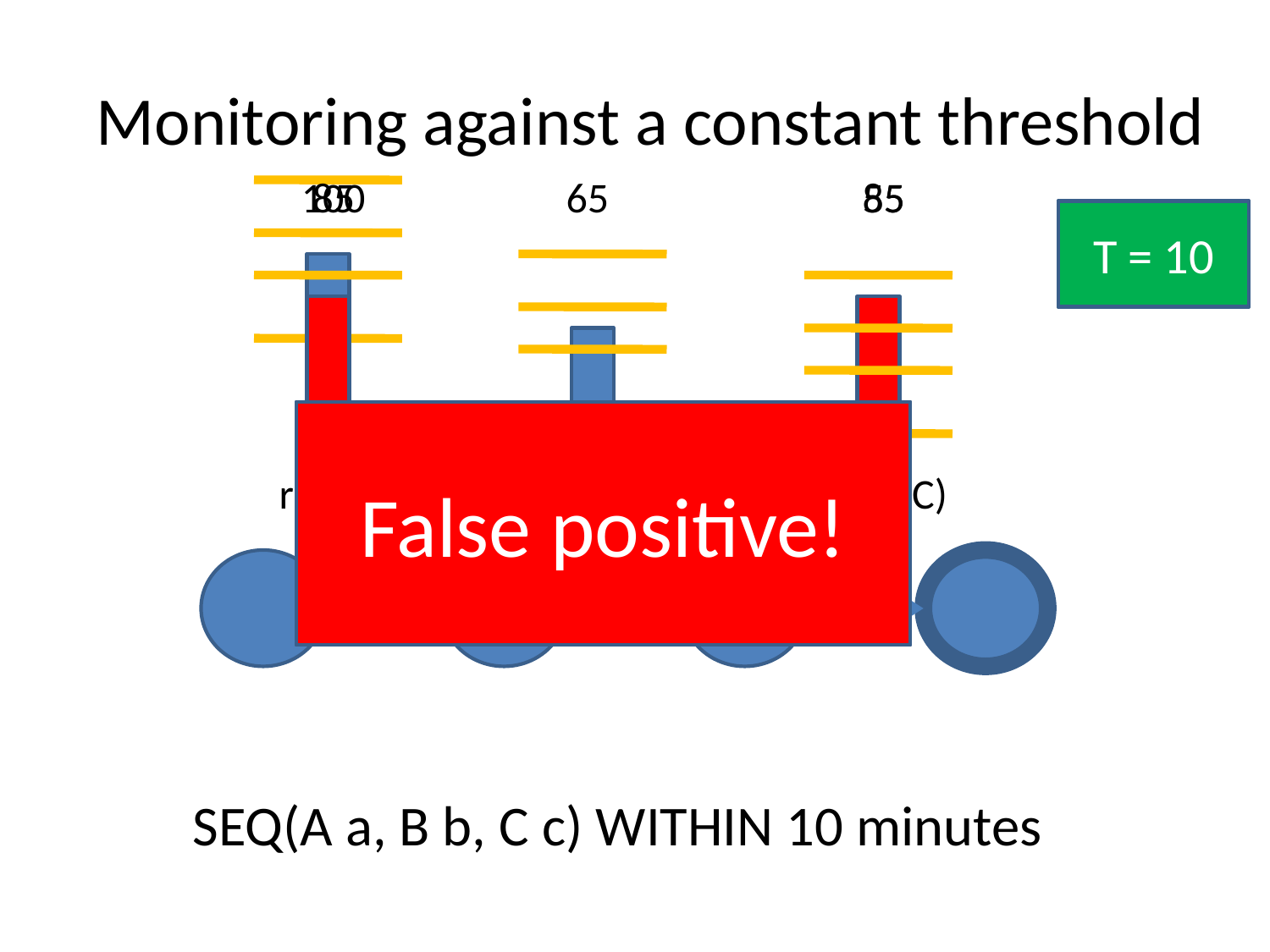

# Monitoring against a constant threshold
100
85
65
55
85
T = 40
T = 10

False negative!
False positive!
rate(A)
rate(B)
rate(C)

B
C
A
SEQ(A a, B b, C c) WITHIN 10 minutes